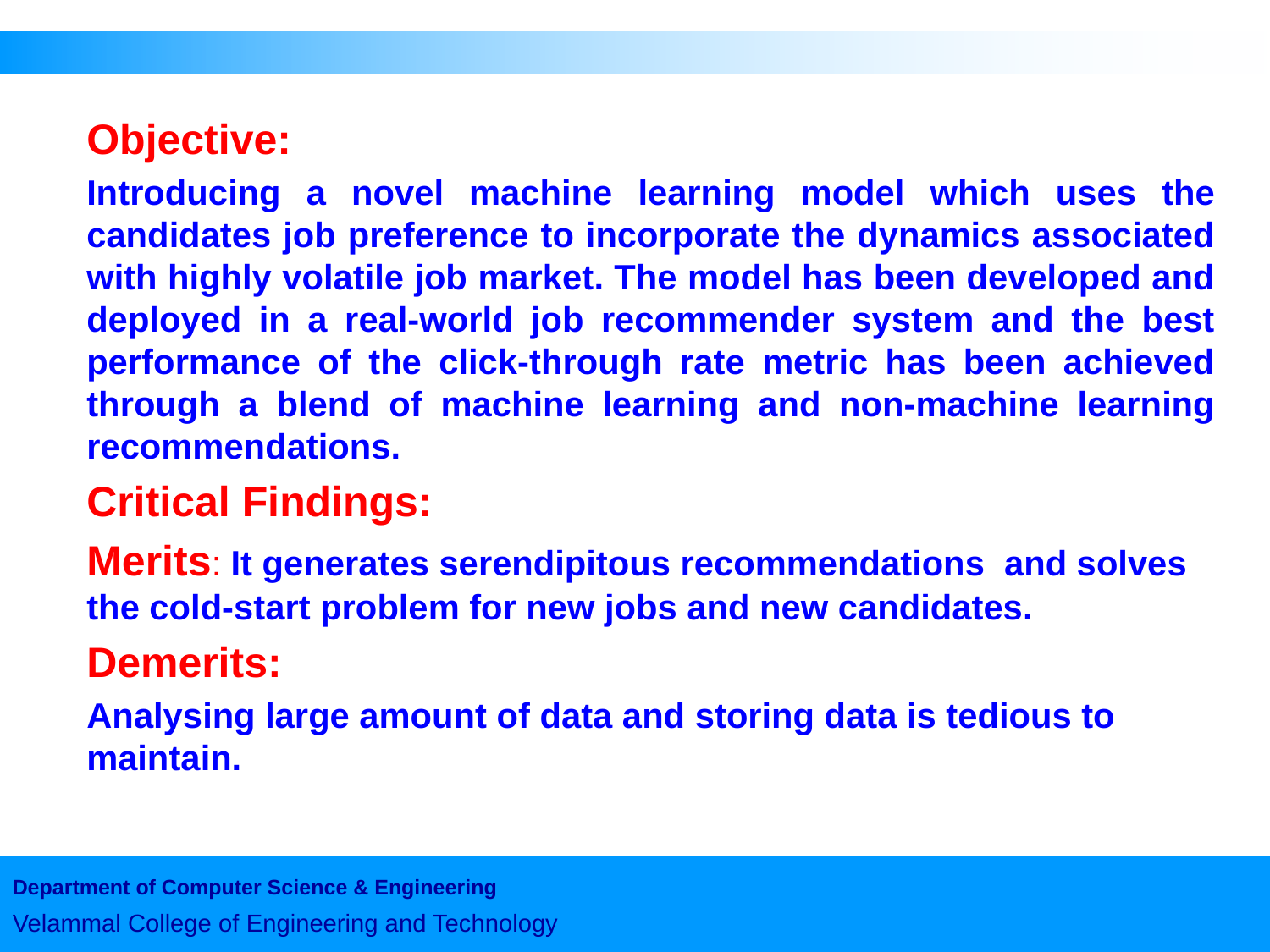

#
Objective:
Introducing a novel machine learning model which uses the candidates job preference to incorporate the dynamics associated with highly volatile job market. The model has been developed and deployed in a real-world job recommender system and the best performance of the click-through rate metric has been achieved through a blend of machine learning and non-machine learning recommendations.
Critical Findings:
Merits: It generates serendipitous recommendations  and solves the cold-start problem for new jobs and new candidates.
Demerits:
Analysing large amount of data and storing data is tedious to maintain.

Department of Computer Science & Engineering
Velammal College of Engineering and Technology